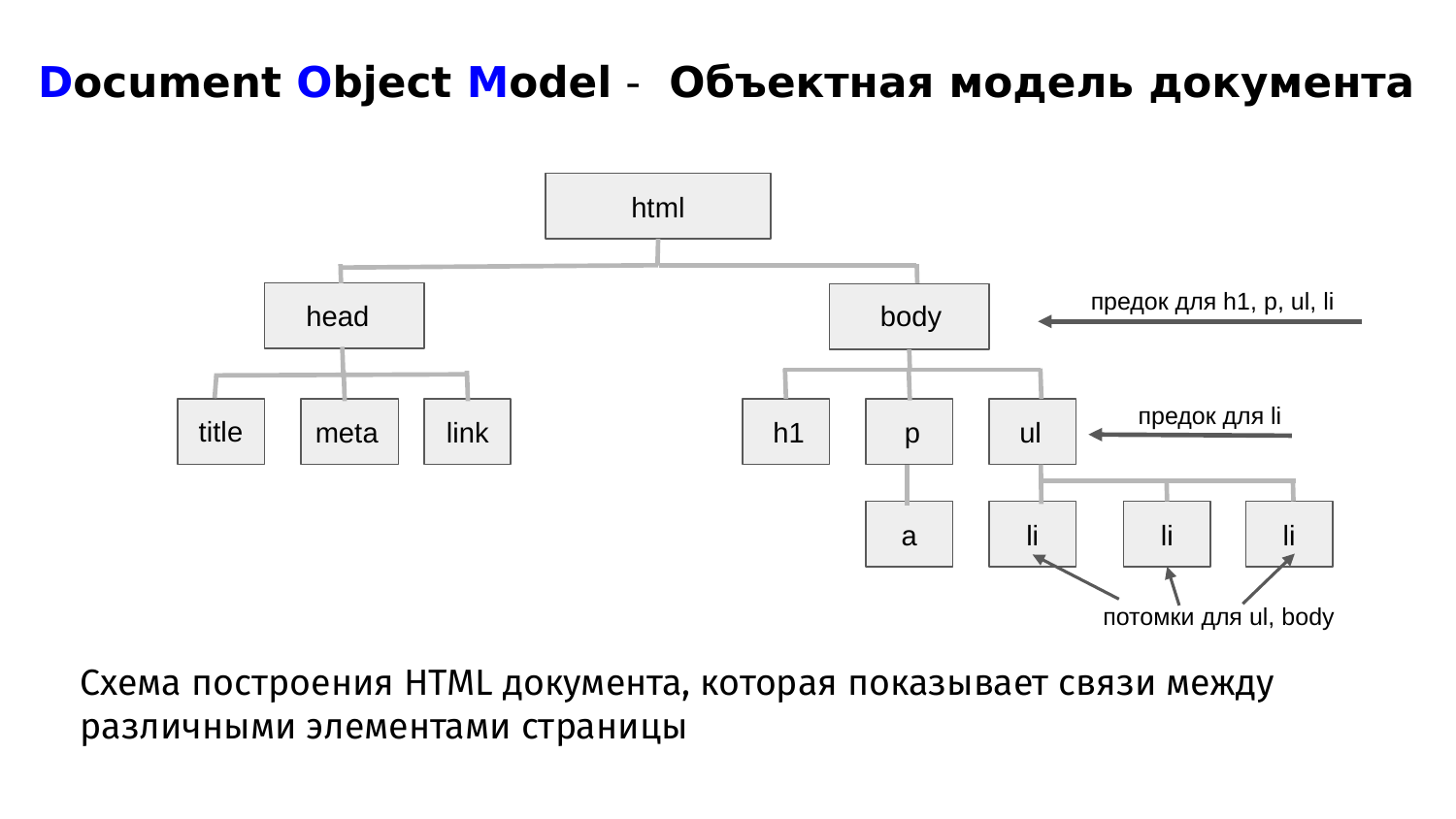

# Document Object Model -  Объектная модель документа

html
предок для h1, p, ul, li

head

body
предок для li

title
meta
 link
  h1
   p
  ul
li
li
li
a

потомки для ul, body
Схема построения HTML документа, которая показывает связи между различными элементами страницы